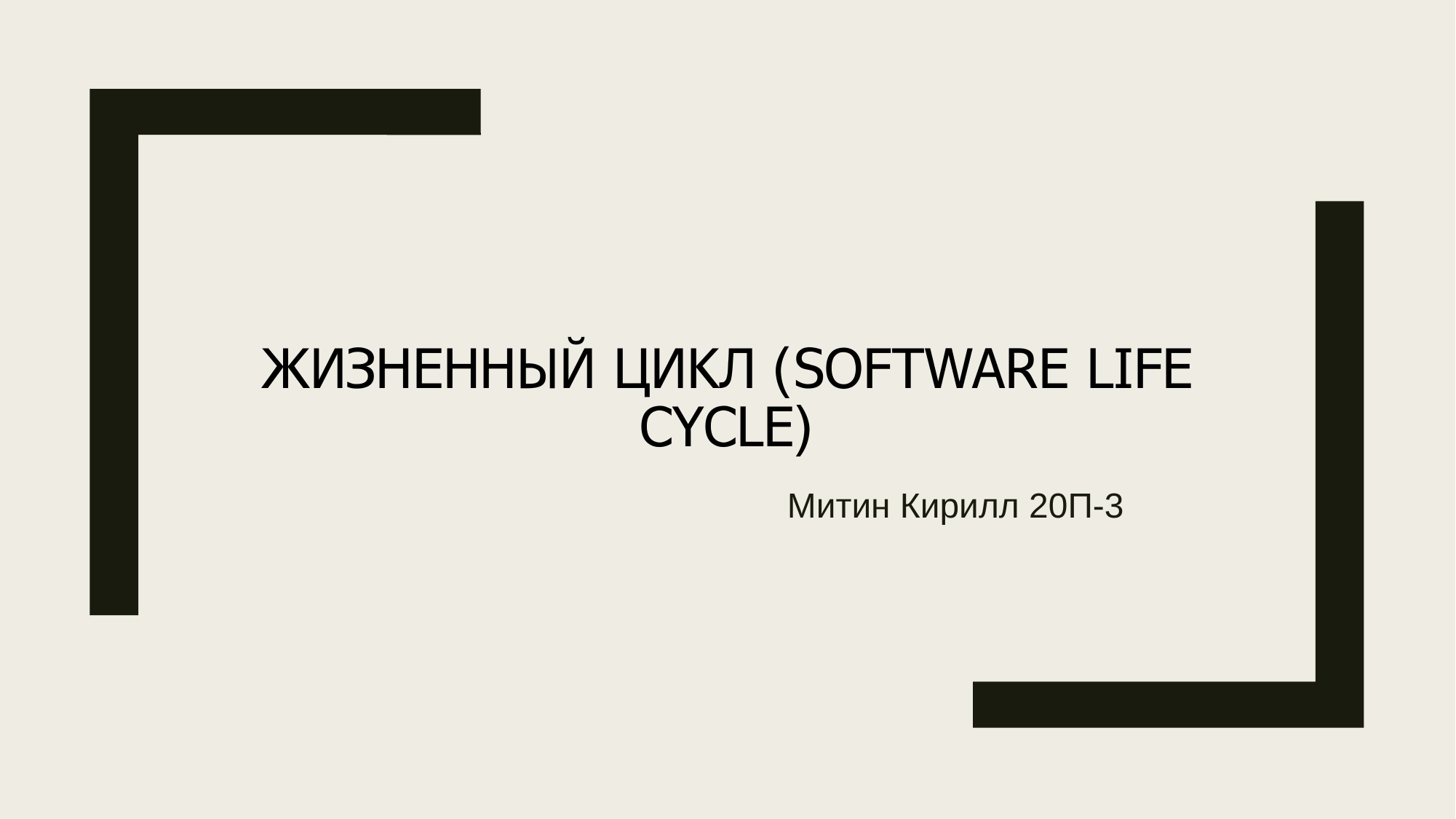

# Жизненный цикл (software life cycle)
Митин Кирилл 20П-3